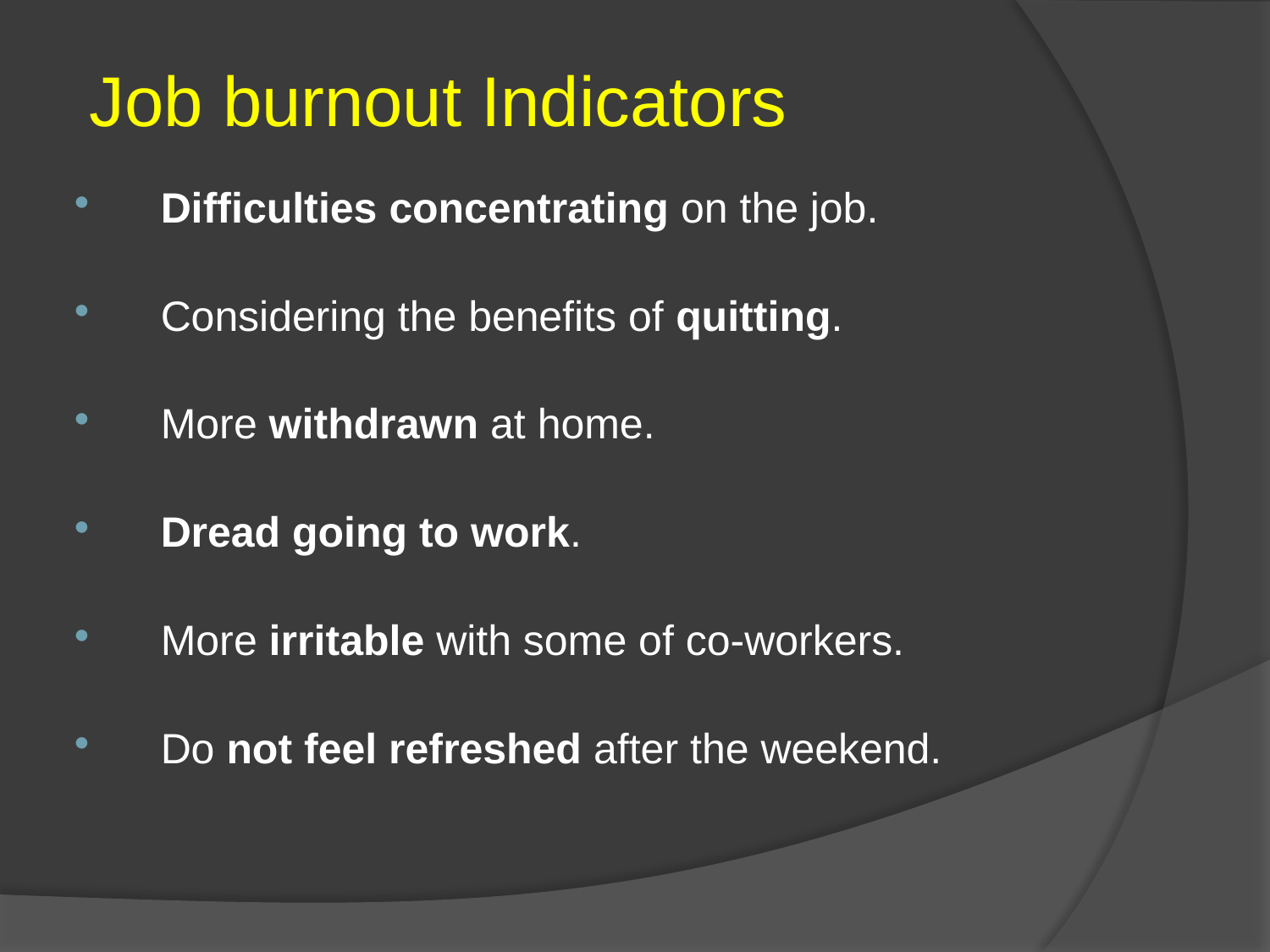

# Job burnout Indicators
Difficulties concentrating on the job.

Considering the benefits of quitting.

More withdrawn at home.

Dread going to work.

More irritable with some of co-workers.

Do not feel refreshed after the weekend.